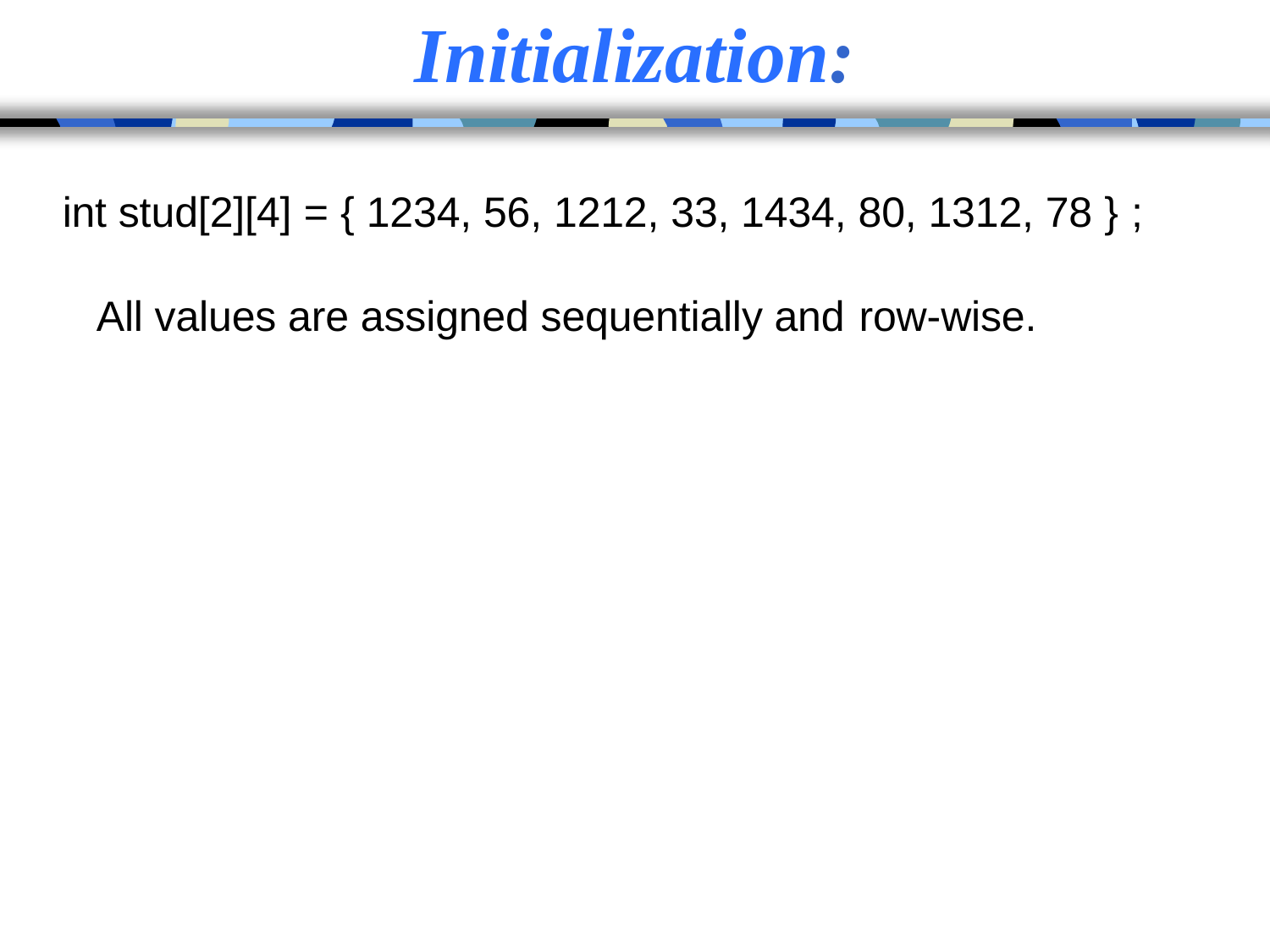

# Initialization:
int stud[2][4] = { 1234, 56, 1212, 33, 1434, 80, 1312, 78 } ;

All values are assigned sequentially and row-wise.